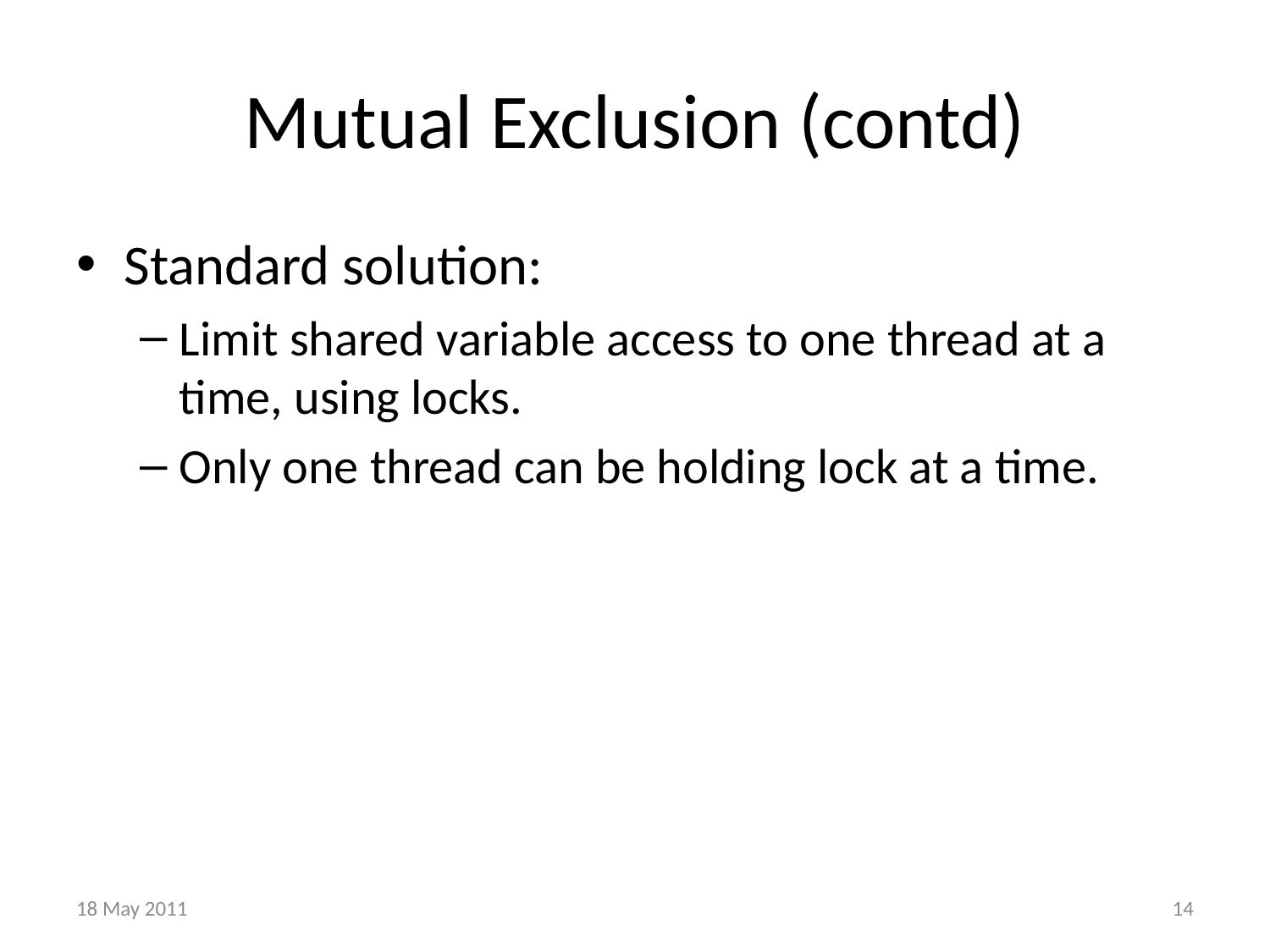

# Mutual Exclusion (contd)
Standard solution:
Limit shared variable access to one thread at a time, using locks.
Only one thread can be holding lock at a time.
14
18 May 2011